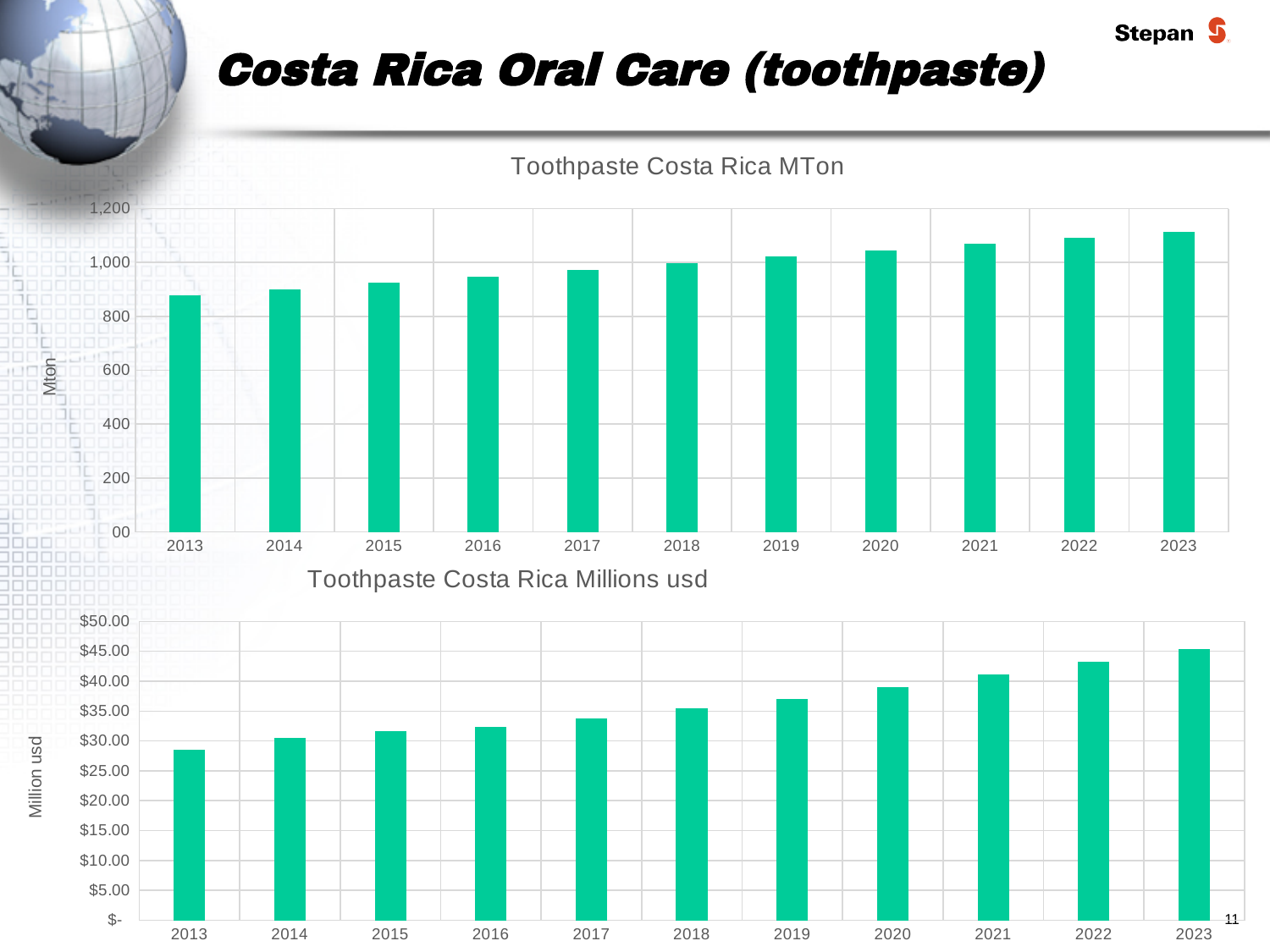

# Costa Rica Oral Care (toothpaste)

### Chart: Toothpaste Costa Rica MTon

| Category | Toothpaste |
|---|---|
| 2013 | 877.9 |
| 2014 | 900.3 |
| 2015 | 924.2 |
| 2016 | 947.5 |
| 2017 | 973.5 |
| 2018 | 996.9 |
| 2019 | 1022.0 |
| 2020 | 1045.9 |
| 2021 | 1068.7 |
| 2022 | 1090.8 |
| 2023 | 1113.9 |

### Chart: Toothpaste Costa Rica Millions usd

| Category | Toothpaste |
|---|---|
| 2013 | 28.5 |
| 2014 | 30.5 |
| 2015 | 31.6 |
| 2016 | 32.4 |
| 2017 | 33.8 |
| 2018 | 35.4 |
| 2019 | 37.0 |
| 2020 | 39.0 |
| 2021 | 41.1 |
| 2022 | 43.2 |
| 2023 | 45.4 |
11